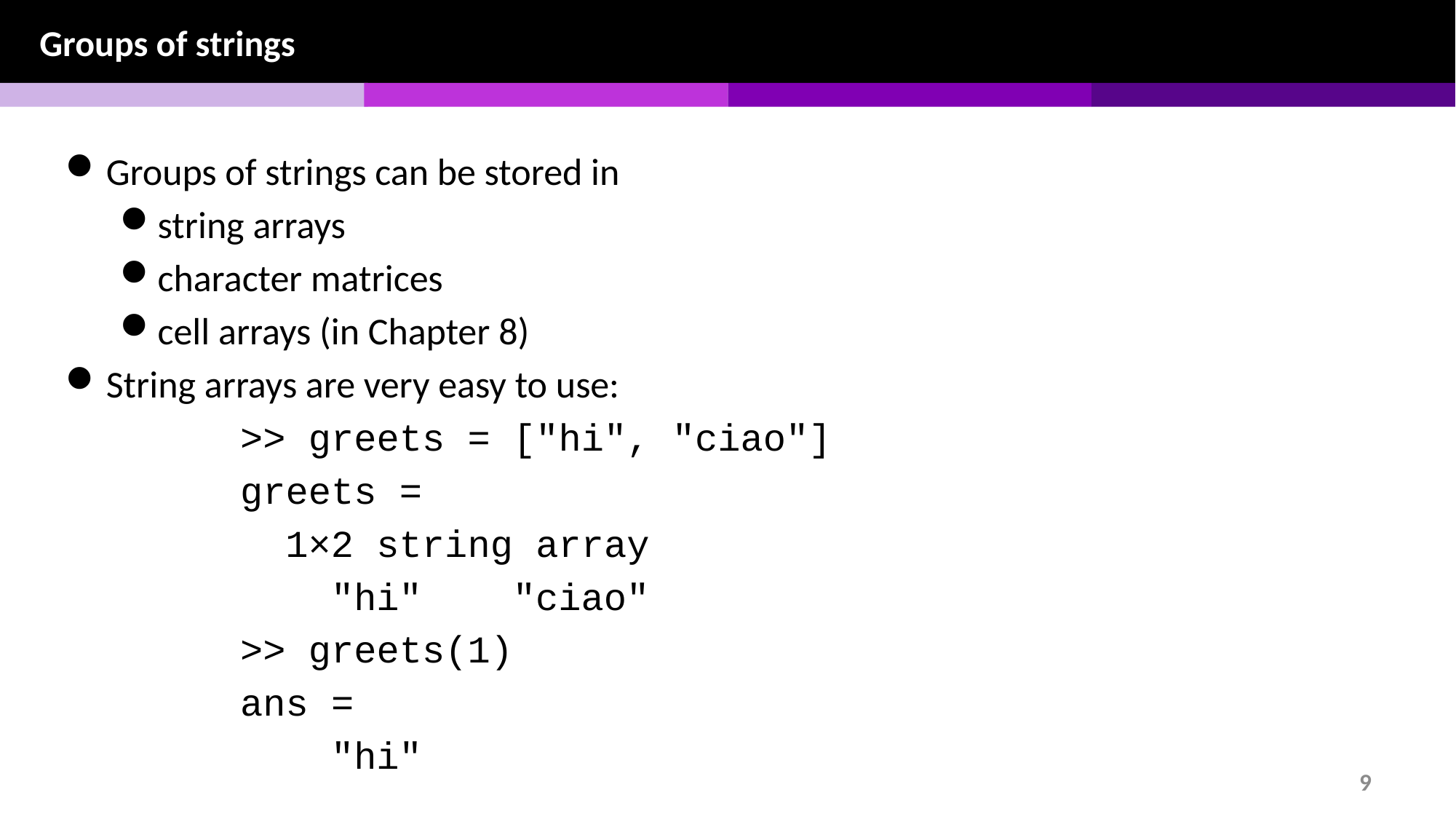

Groups of strings
Groups of strings can be stored in
string arrays
character matrices
cell arrays (in Chapter 8)
String arrays are very easy to use:
>> greets = ["hi", "ciao"]
greets =
  1×2 string array
    "hi"    "ciao"
>> greets(1)
ans =
    "hi"